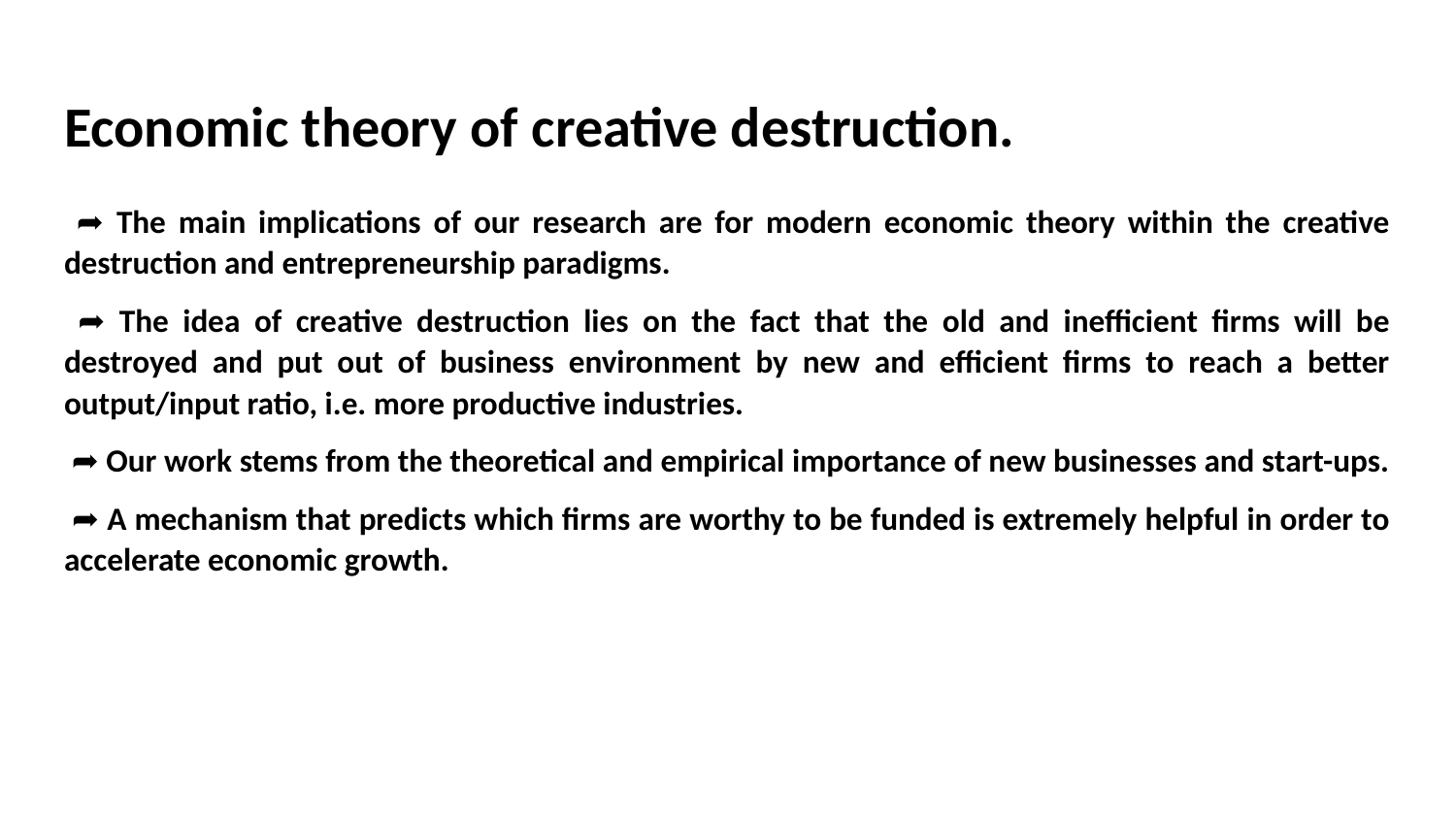

# Economic theory of creative destruction.
 ➦ The main implications of our research are for modern economic theory within the creative destruction and entrepreneurship paradigms.
 ➦ The idea of creative destruction lies on the fact that the old and inefficient firms will be destroyed and put out of business environment by new and efficient firms to reach a better output/input ratio, i.e. more productive industries.
 ➦ Our work stems from the theoretical and empirical importance of new businesses and start-ups.
 ➦ A mechanism that predicts which firms are worthy to be funded is extremely helpful in order to accelerate economic growth.